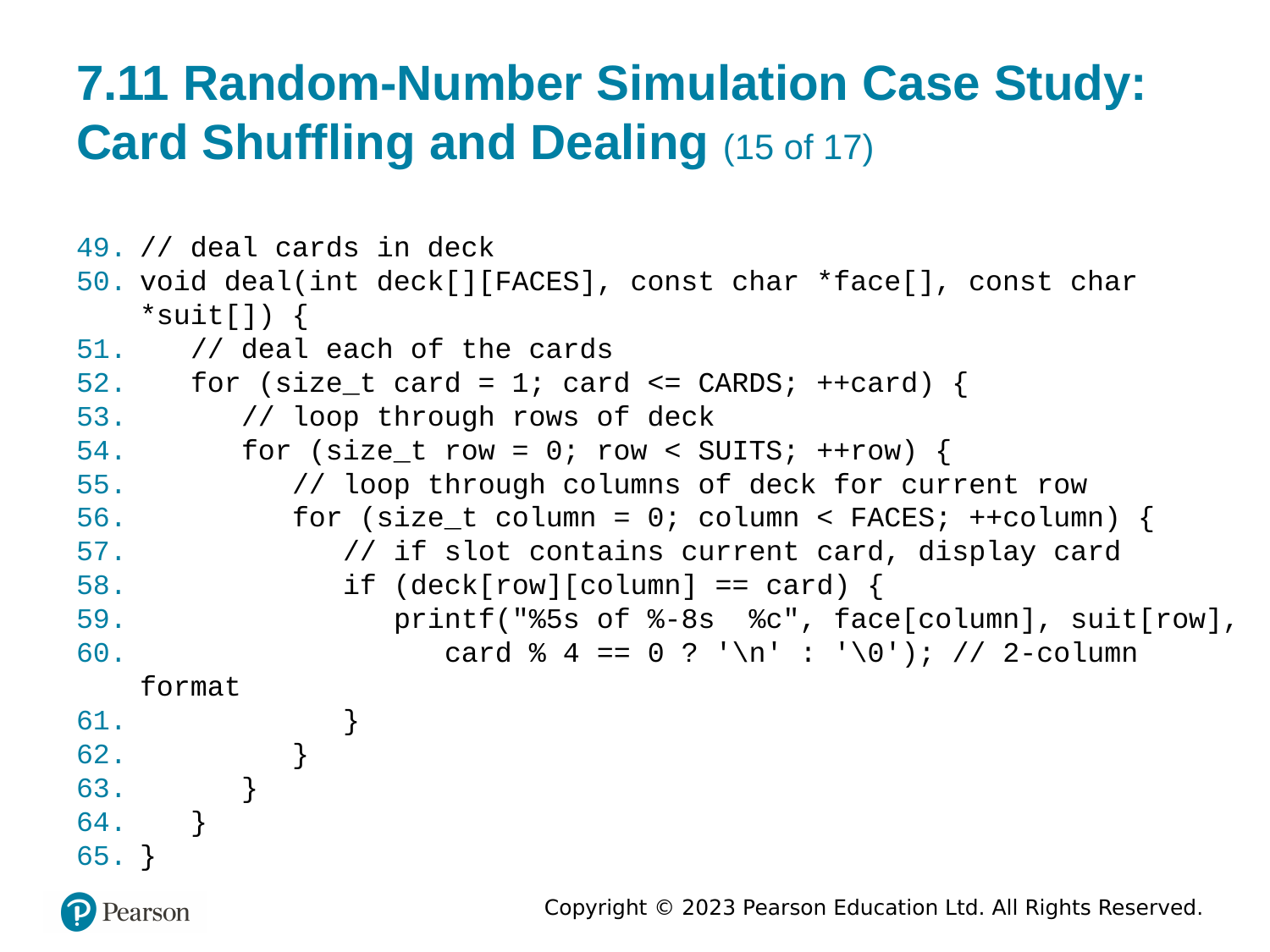

# 7.11 Random-Number Simulation Case Study: Card Shuffling and Dealing (15 of 17)
// deal cards in deck
void deal(int deck[][FACES], const char *face[], const char *suit[]) {
   // deal each of the cards
   for (size_t card = 1; card <= CARDS; ++card) {
      // loop through rows of deck
      for (size_t row = 0; row < SUITS; ++row) {
         // loop through columns of deck for current row
         for (size_t column = 0; column < FACES; ++column) {
            // if slot contains current card, display card
            if (deck[row][column] == card) {
               printf("%5s of %-8s  %c", face[column], suit[row],
                  card % 4 == 0 ? '\n' : '\0'); // 2-column format
            }
         }
      }
   }
}